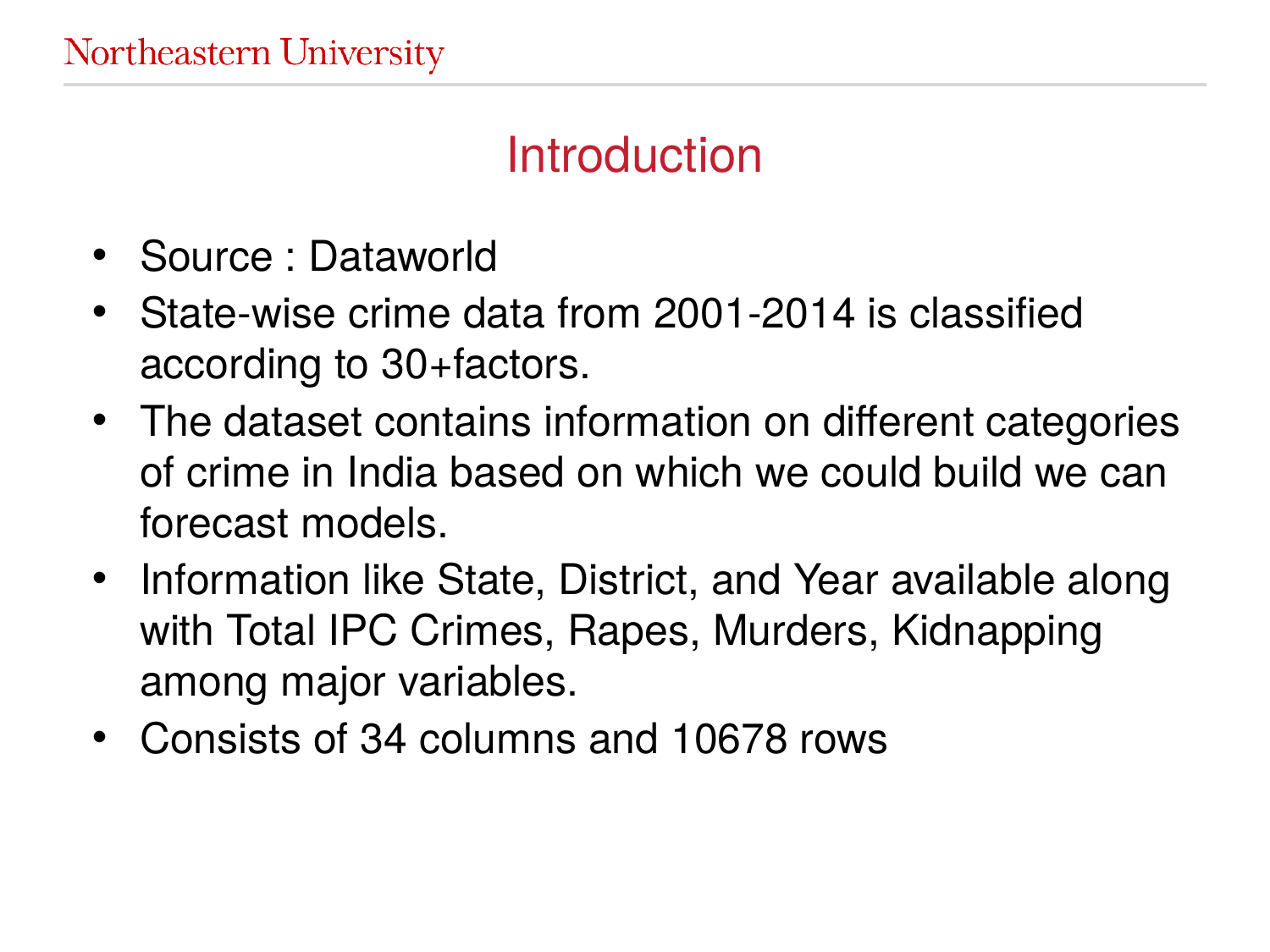

# Introduction
Source : Dataworld
State-wise crime data from 2001-2014 is classified according to 30+factors.
The dataset contains information on different categories of crime in India based on which we could build we can forecast models.
Information like State, District, and Year available along with Total IPC Crimes, Rapes, Murders, Kidnapping among major variables.
Consists of 34 columns and 10678 rows